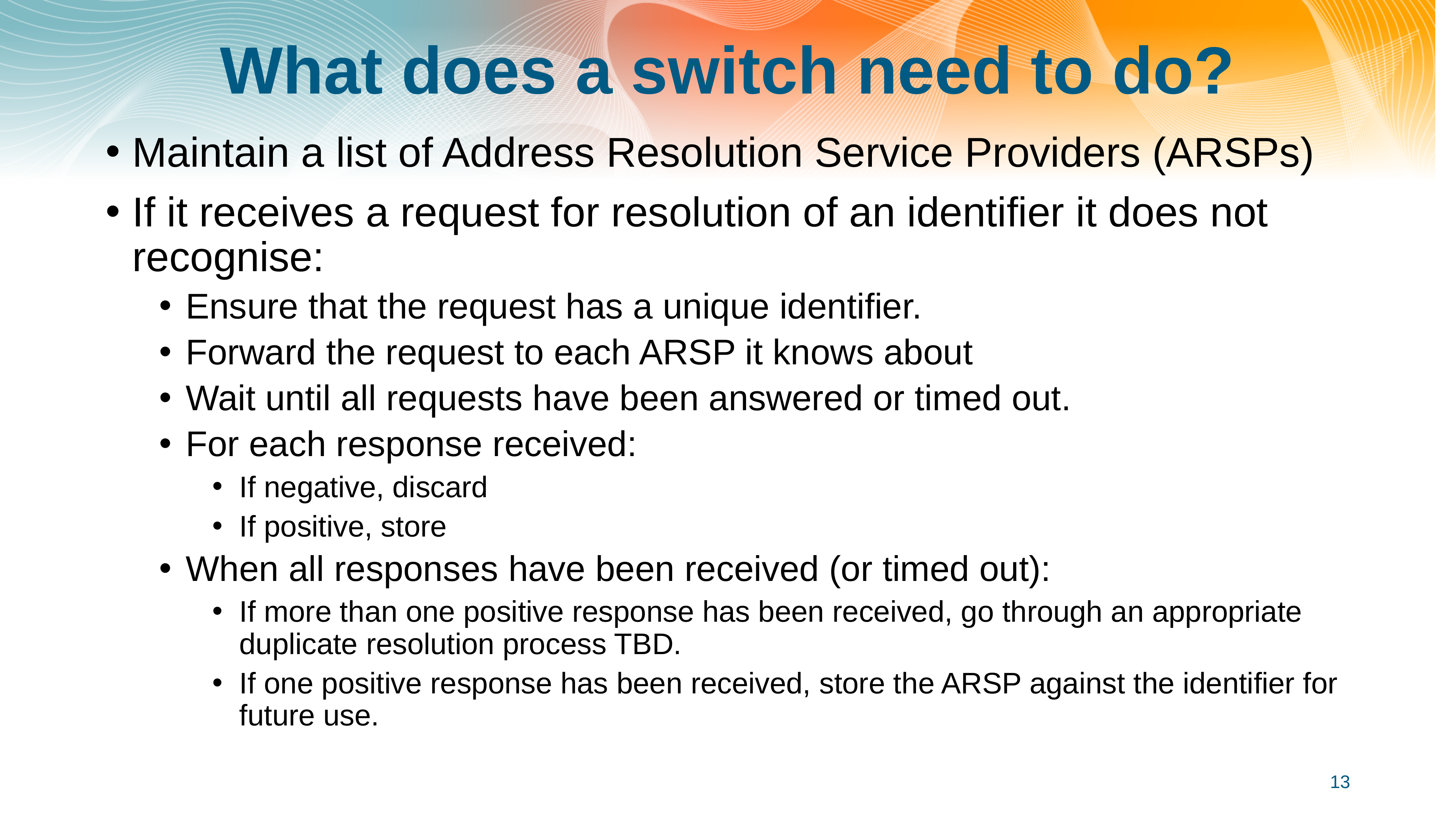

# What does a switch need to do?
Maintain a list of Address Resolution Service Providers (ARSPs)
If it receives a request for resolution of an identifier it does not recognise:
Ensure that the request has a unique identifier.
Forward the request to each ARSP it knows about
Wait until all requests have been answered or timed out.
For each response received:
If negative, discard
If positive, store
When all responses have been received (or timed out):
If more than one positive response has been received, go through an appropriate duplicate resolution process TBD.
If one positive response has been received, store the ARSP against the identifier for future use.
13